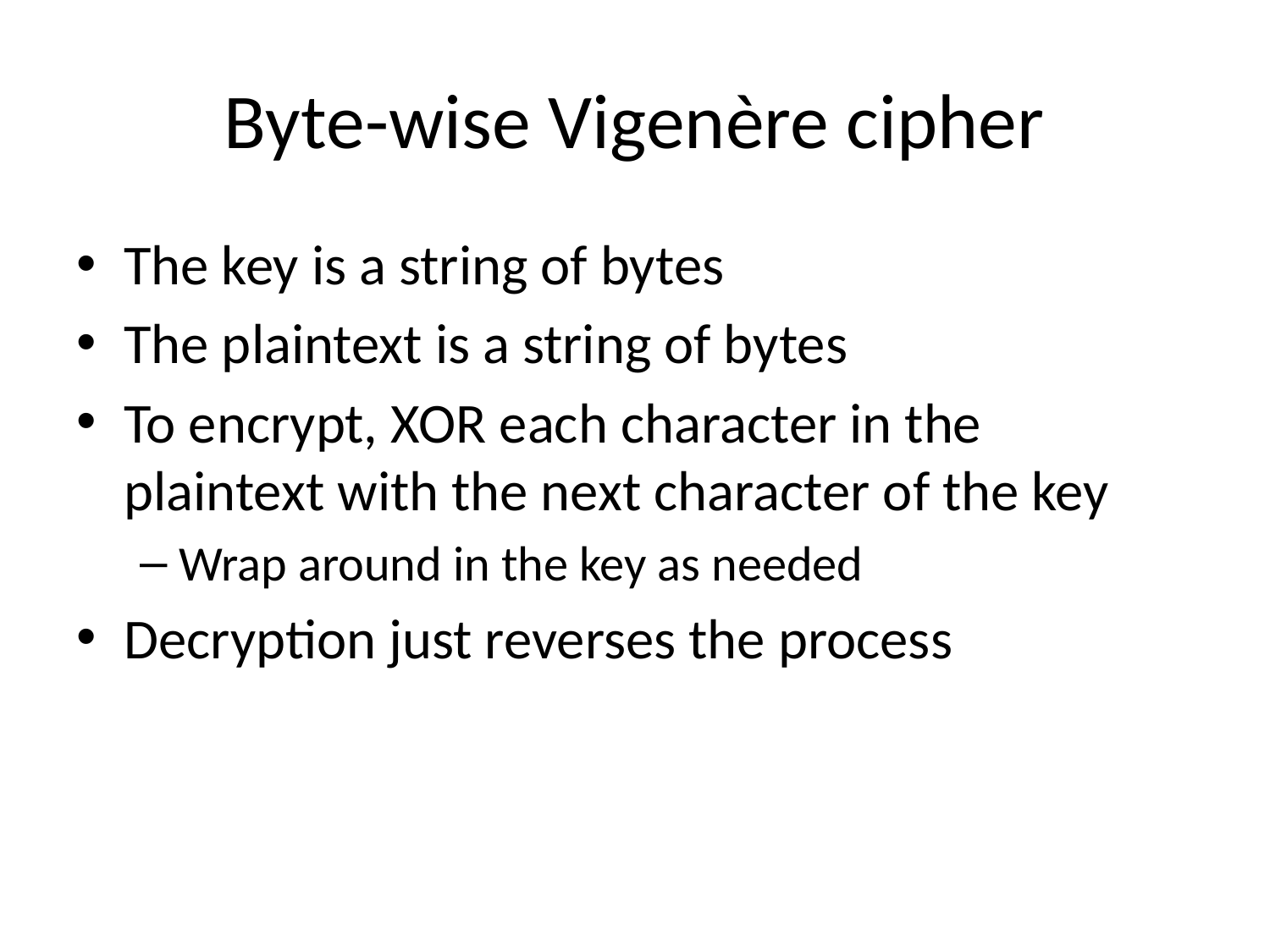

# Byte-wise Vigenère cipher
The key is a string of bytes
The plaintext is a string of bytes
To encrypt, XOR each character in the plaintext with the next character of the key
Wrap around in the key as needed
Decryption just reverses the process